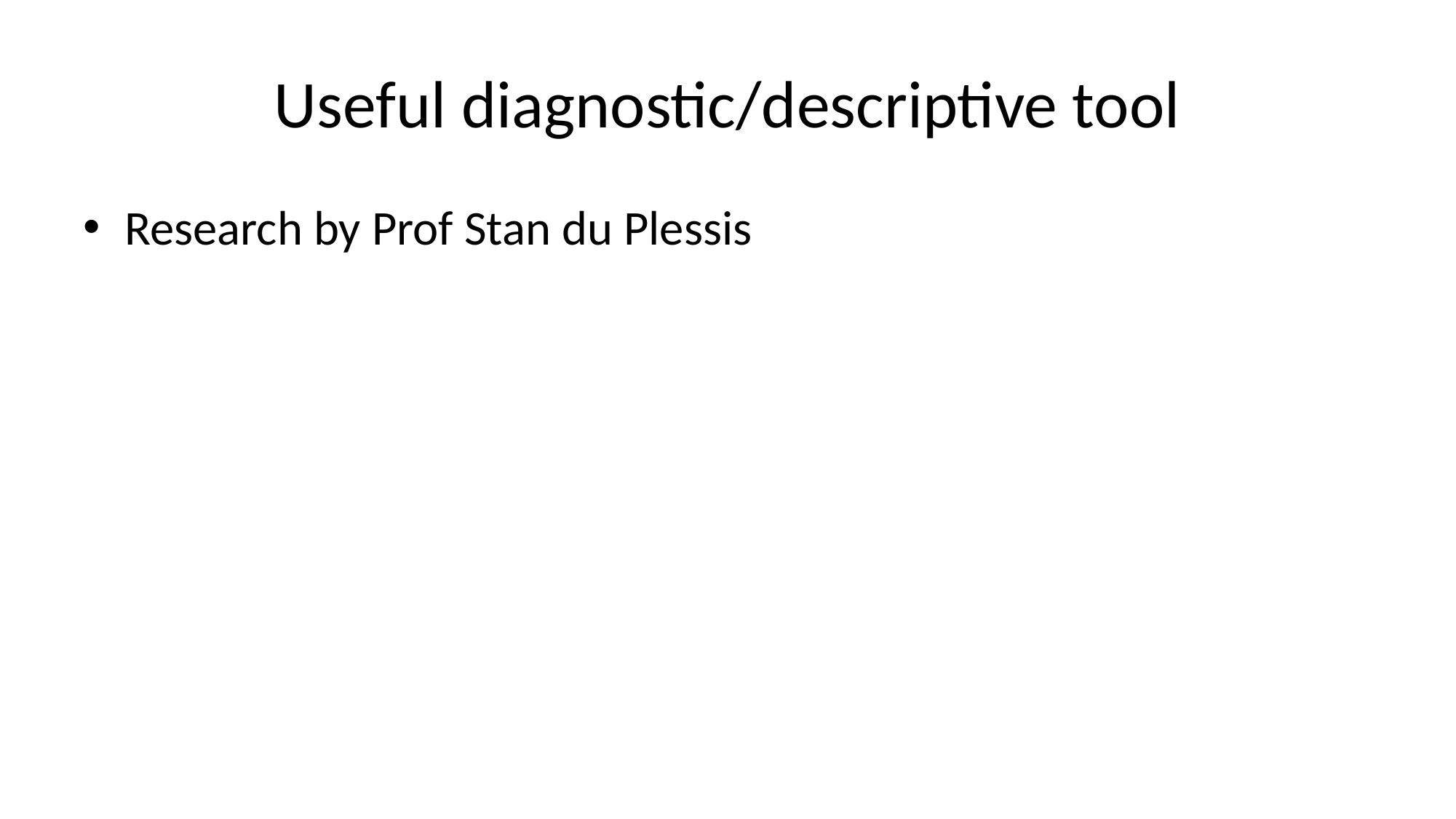

# Useful diagnostic/descriptive tool
Research by Prof Stan du Plessis